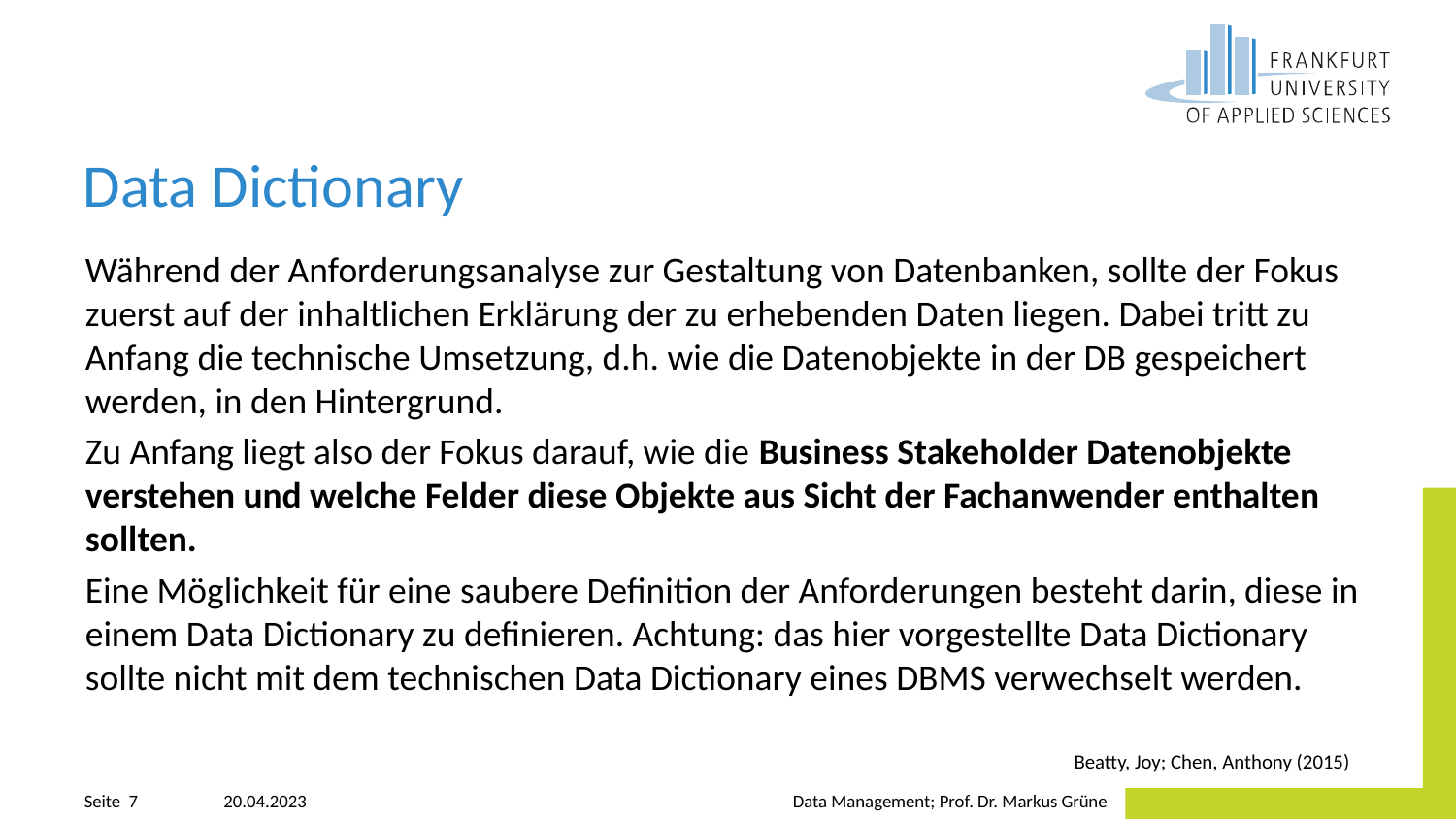

# Data Dictionary
Während der Anforderungsanalyse zur Gestaltung von Datenbanken, sollte der Fokus zuerst auf der inhaltlichen Erklärung der zu erhebenden Daten liegen. Dabei tritt zu Anfang die technische Umsetzung, d.h. wie die Datenobjekte in der DB gespeichert werden, in den Hintergrund.
Zu Anfang liegt also der Fokus darauf, wie die Business Stakeholder Datenobjekte verstehen und welche Felder diese Objekte aus Sicht der Fachanwender enthalten sollten.
Eine Möglichkeit für eine saubere Definition der Anforderungen besteht darin, diese in einem Data Dictionary zu definieren. Achtung: das hier vorgestellte Data Dictionary sollte nicht mit dem technischen Data Dictionary eines DBMS verwechselt werden.
Beatty, Joy; Chen, Anthony (2015)
20.04.2023
Data Management; Prof. Dr. Markus Grüne
Seite  7